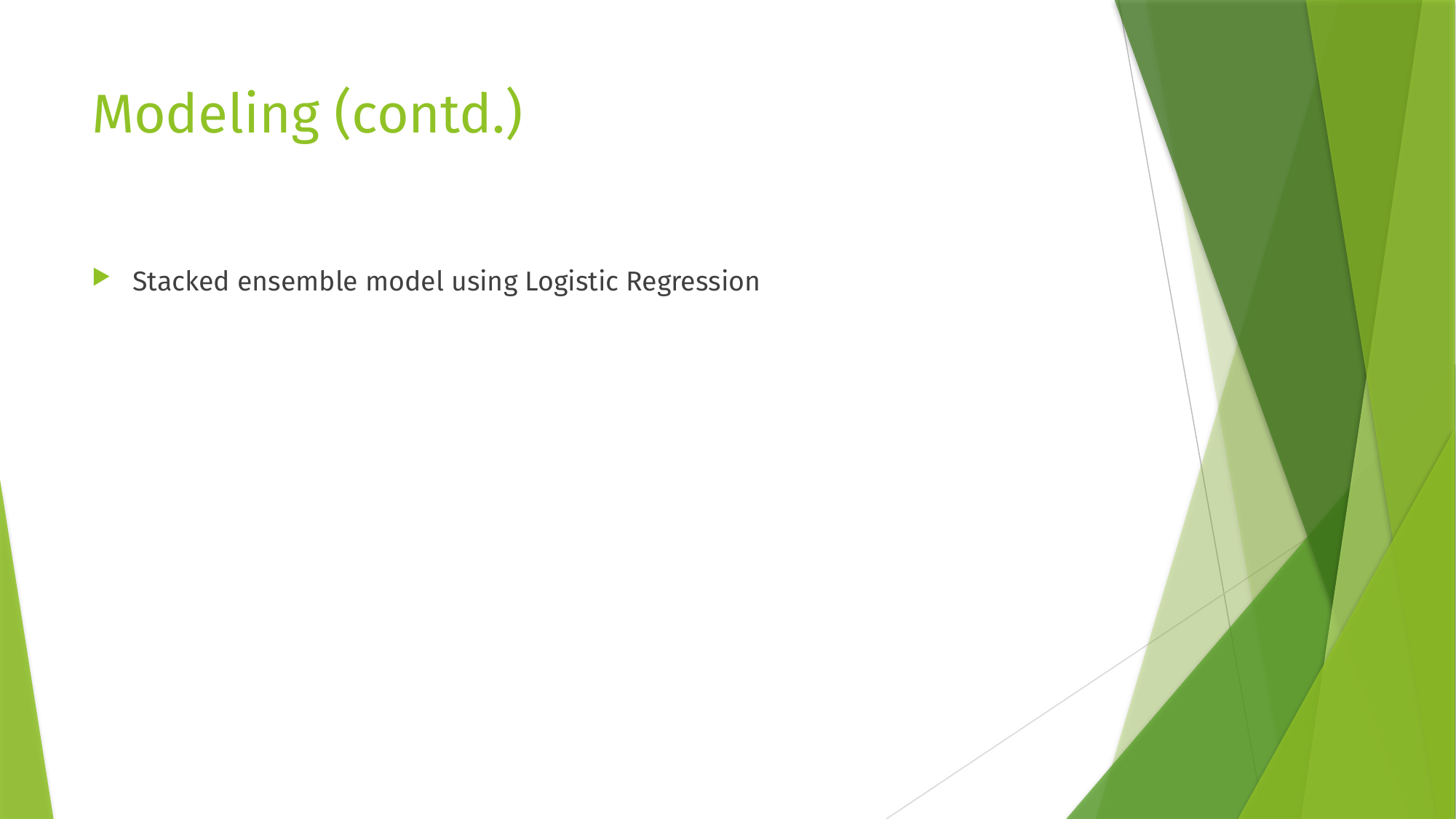

# Modeling (contd.)
Stacked ensemble model using Logistic Regression